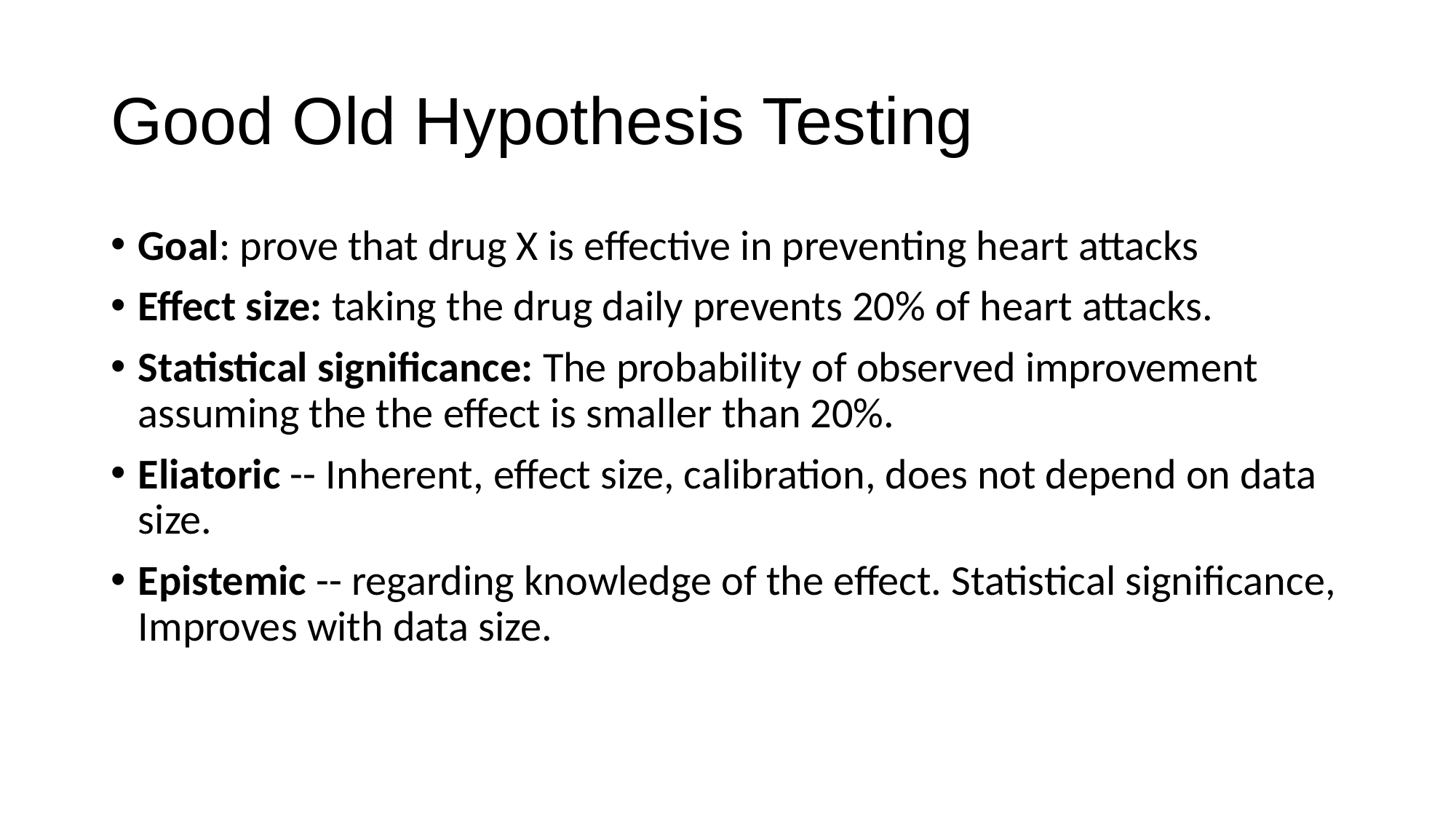

# Good Old Hypothesis Testing
Goal: prove that drug X is effective in preventing heart attacks
Effect size: taking the drug daily prevents 20% of heart attacks.
Statistical significance: The probability of observed improvement assuming the the effect is smaller than 20%.
Eliatoric -- Inherent, effect size, calibration, does not depend on data size.
Epistemic -- regarding knowledge of the effect. Statistical significance, Improves with data size.